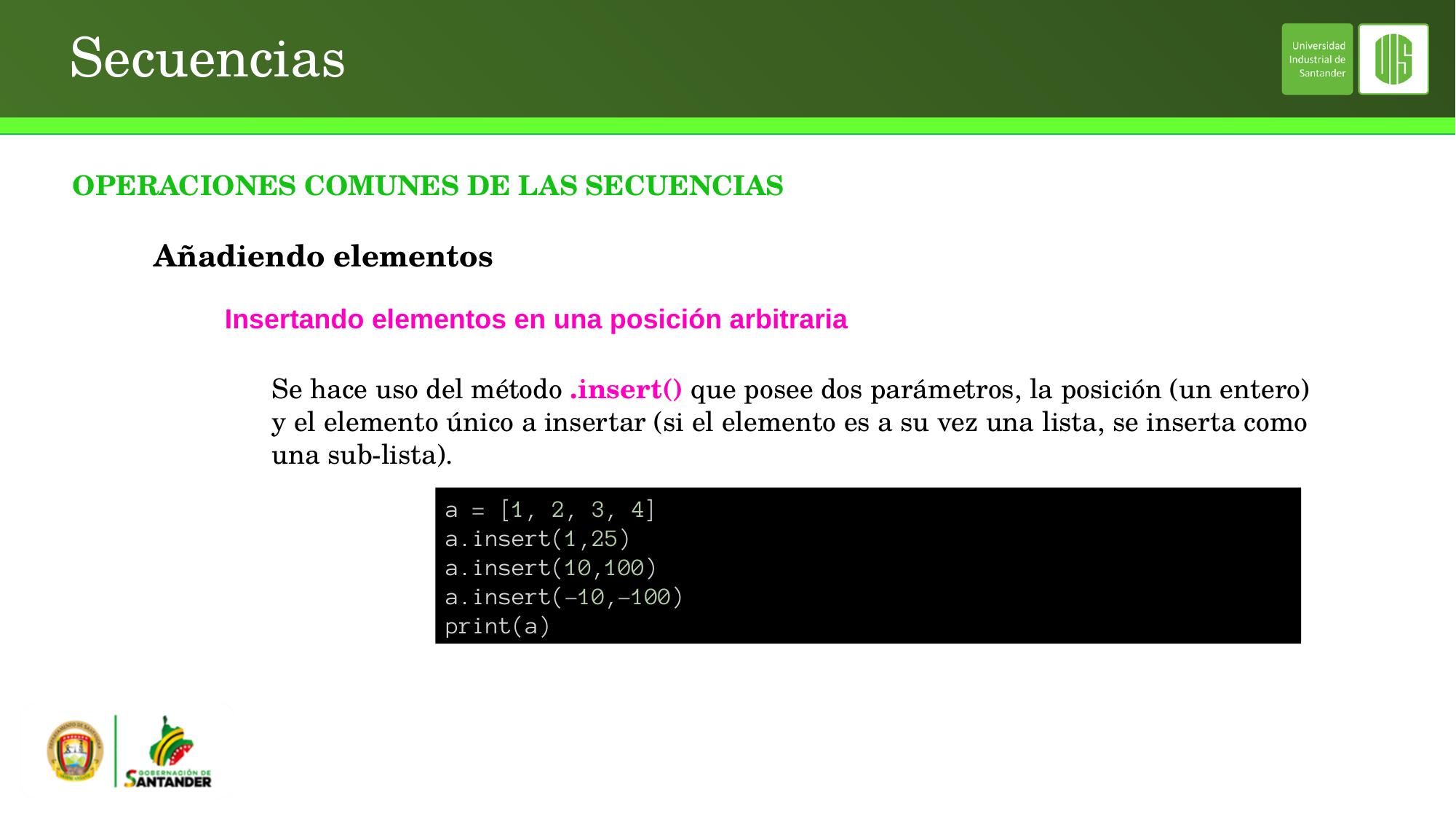

# Secuencias
OPERACIONES COMUNES DE LAS SECUENCIAS
Añadiendo elementos
Insertando elementos en una posición arbitraria
Se hace uso del método .insert() que posee dos parámetros, la posición (un entero) y el elemento único a insertar (si el elemento es a su vez una lista, se inserta como una sub-lista).
a = [1, 2, 3, 4]
a.insert(1,25)
a.insert(10,100)
a.insert(-10,-100)
print(a)